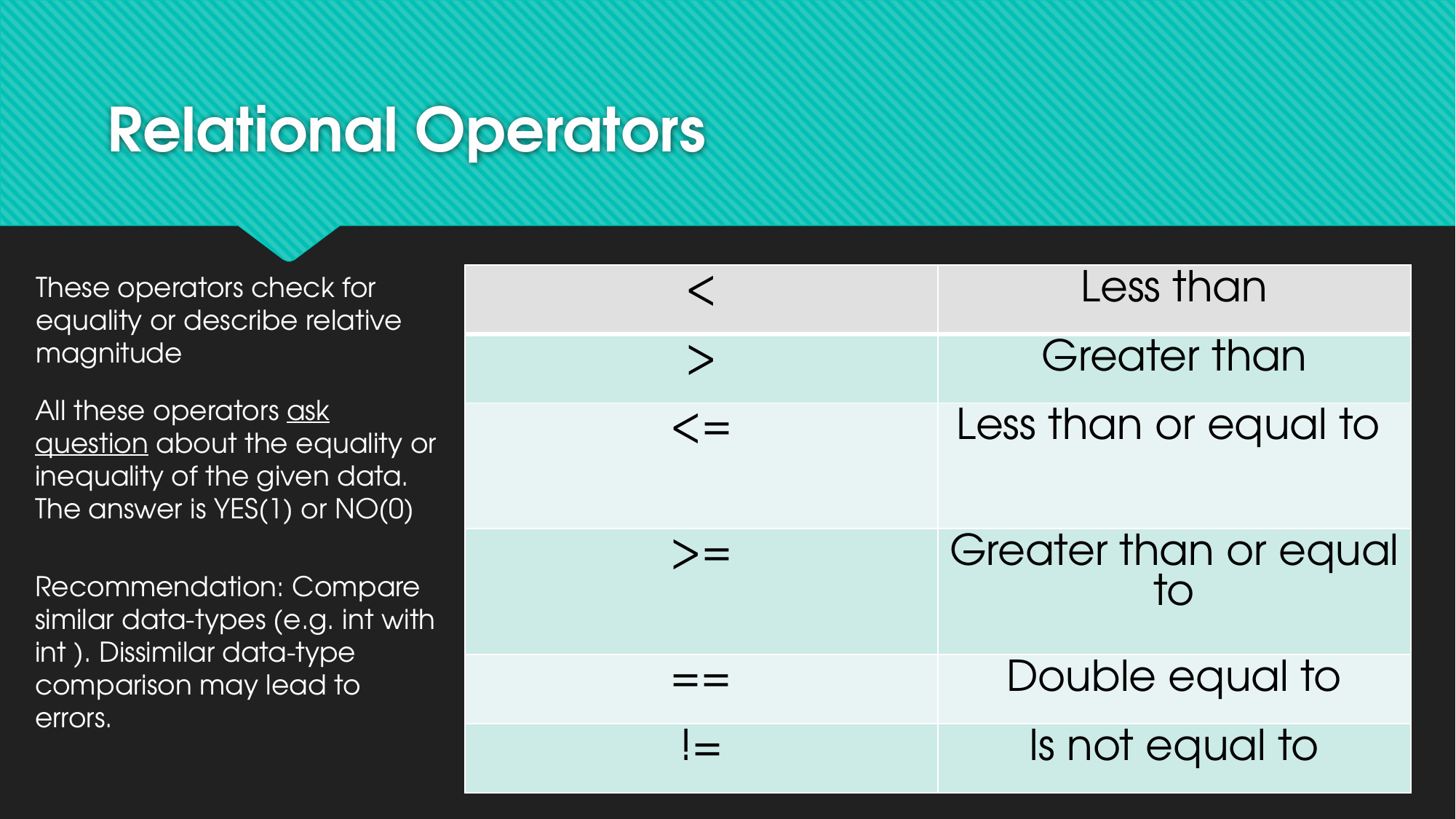

# Relational Operators
These operators check for equality or describe relative magnitude

| < | Less than |
| --- | --- |
| > | Greater than |
| <= | Less than or equal to |
| >= | Greater than or equal to |
| == | Double equal to |
| != | Is not equal to |
All these operators ask question about the equality or inequality of the given data. The answer is YES(1) or NO(0)

Recommendation: Compare similar data-types (e.g. int with int ). Dissimilar data-type comparison may lead to errors.